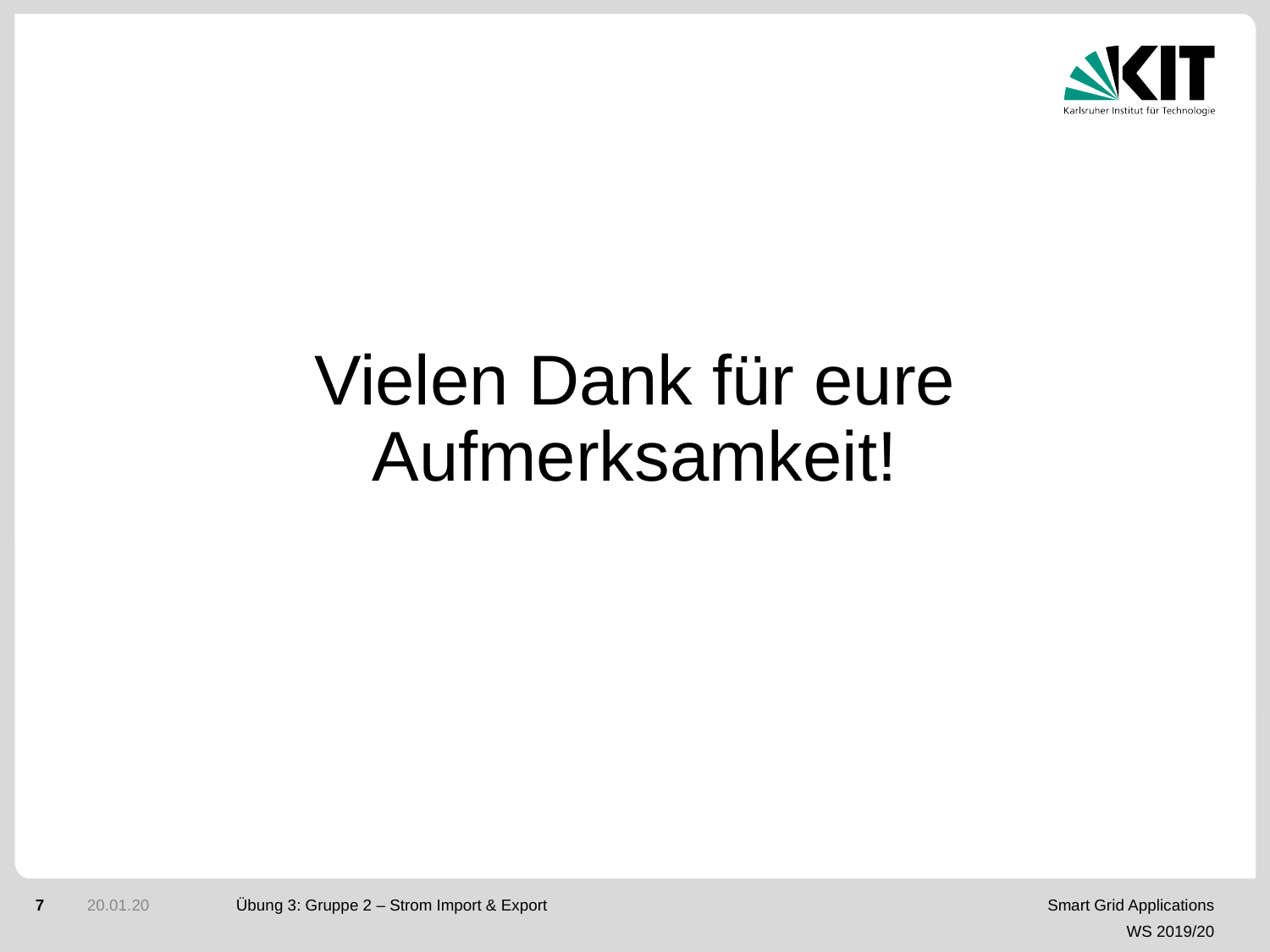

Vielen Dank für eure Aufmerksamkeit!
7
20.01.20